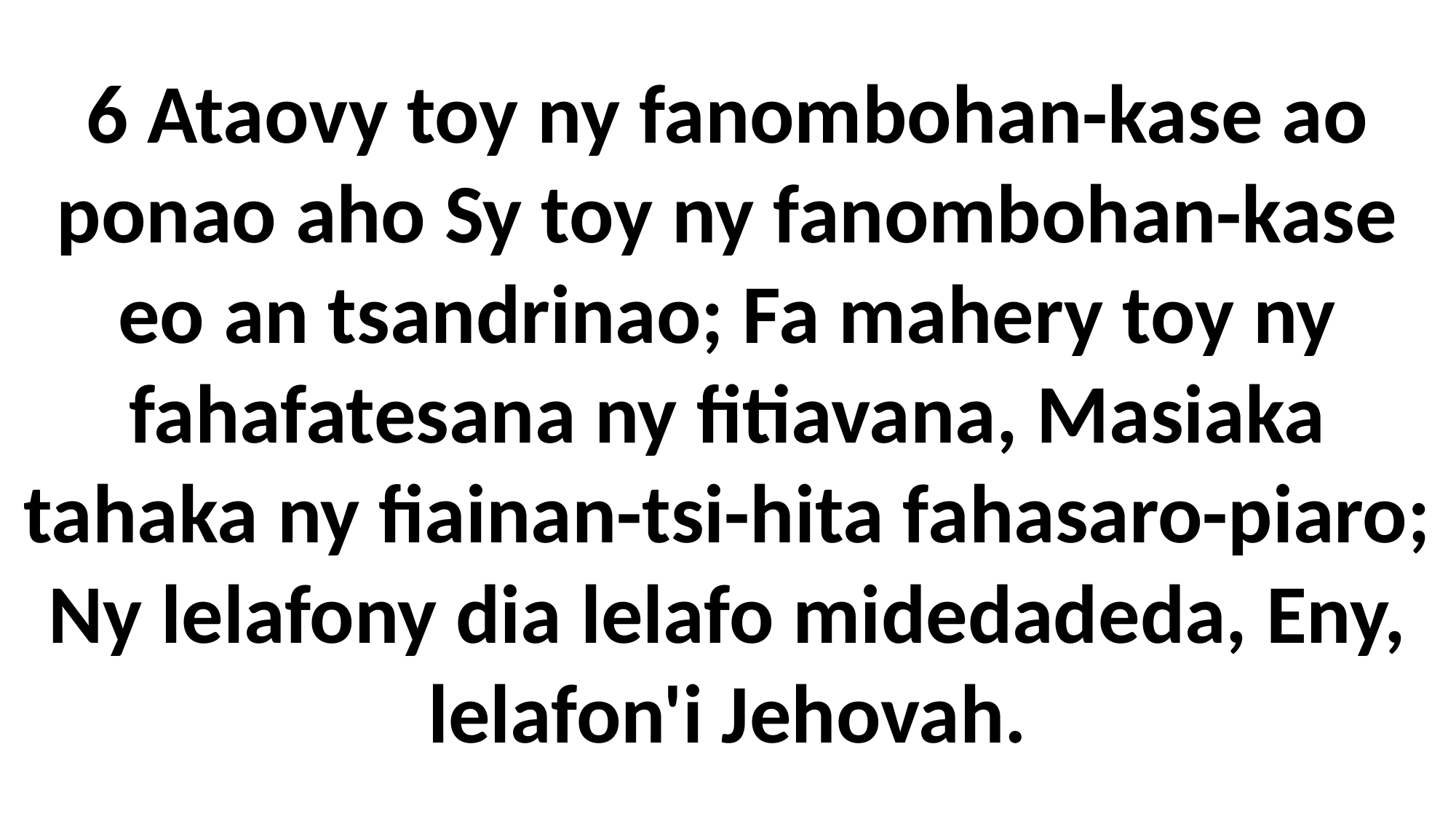

# 6 Ataovy toy ny fanombohan-kase ao ponao aho Sy toy ny fanombohan-kase eo an tsandrinao; Fa mahery toy ny fahafatesana ny fitiavana, Masiaka tahaka ny fiainan-tsi-hita fahasaro-piaro; Ny lelafony dia lelafo midedadeda, Eny, lelafon'i Jehovah.